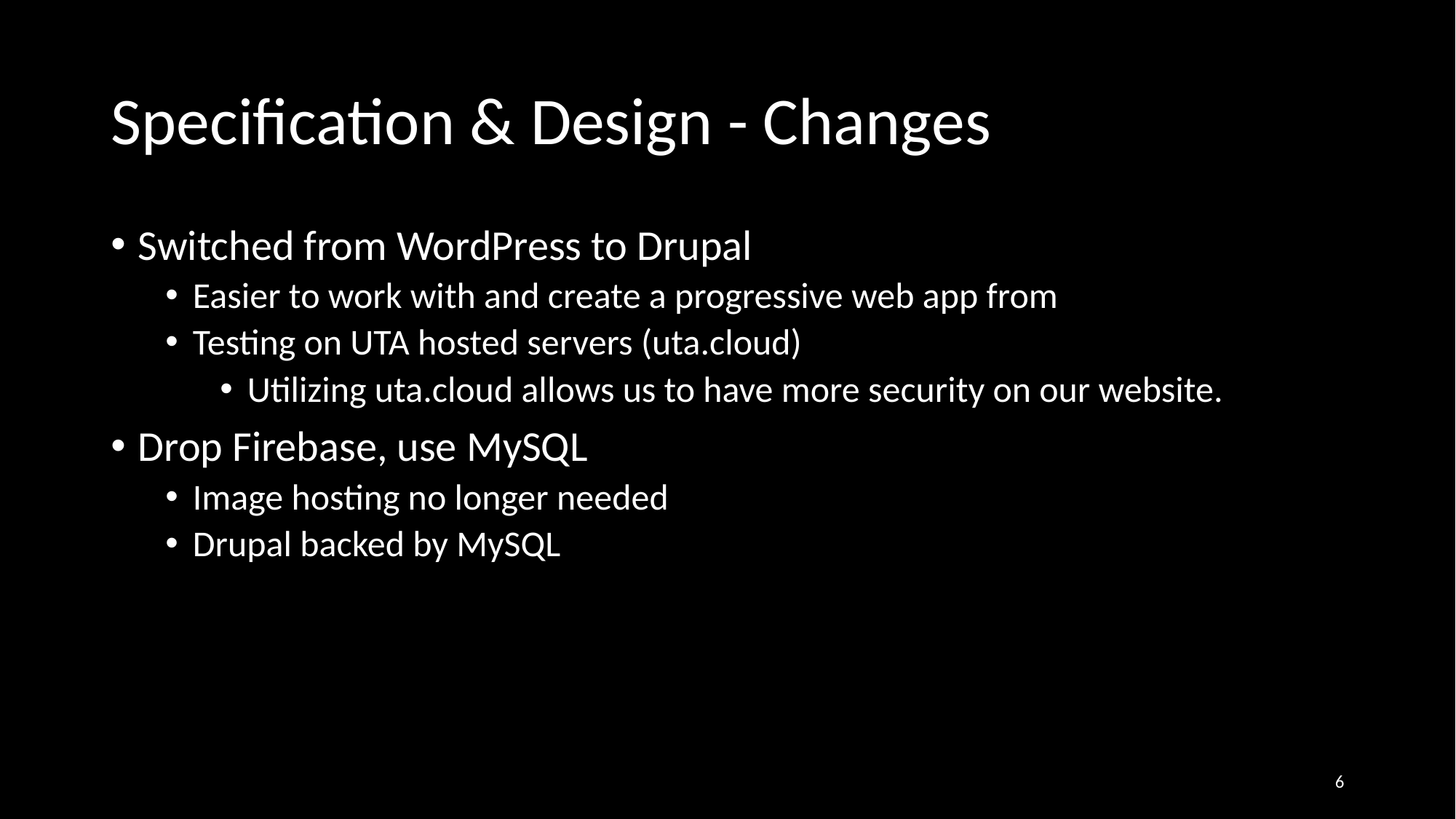

# Specification & Design - Changes
Switched from WordPress to Drupal
Easier to work with and create a progressive web app from
Testing on UTA hosted servers (uta.cloud)
Utilizing uta.cloud allows us to have more security on our website.
Drop Firebase, use MySQL
Image hosting no longer needed
Drupal backed by MySQL

6